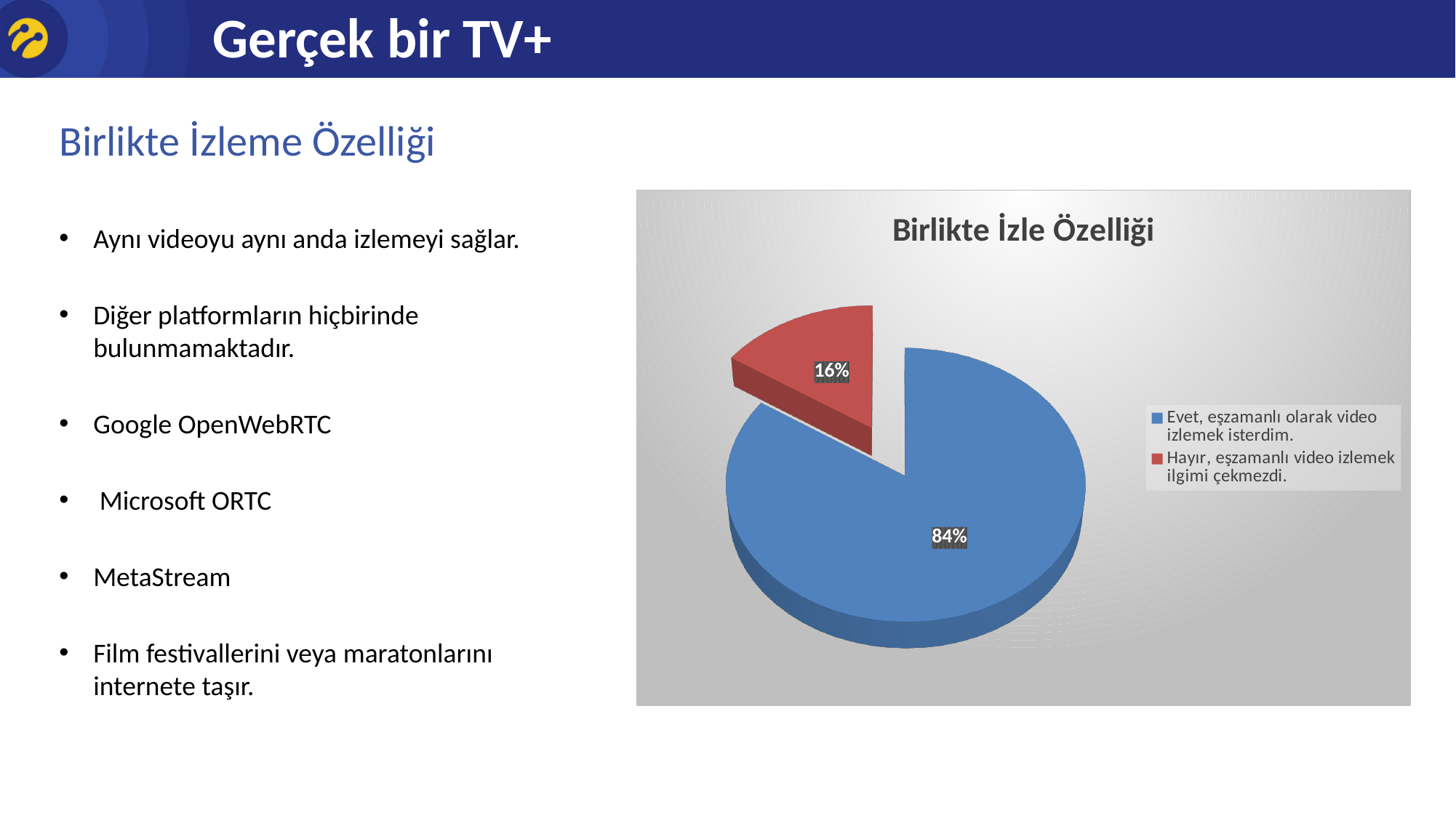

Gerçek bir TV+
Birlikte İzleme Özelliği

Aynı videoyu aynı anda izlemeyi sağlar.

Diğer platformların hiçbirinde bulunmamaktadır.

Google OpenWebRTC

 Microsoft ORTC

MetaStream

Film festivallerini veya maratonlarını internete taşır.

[unsupported chart]

#